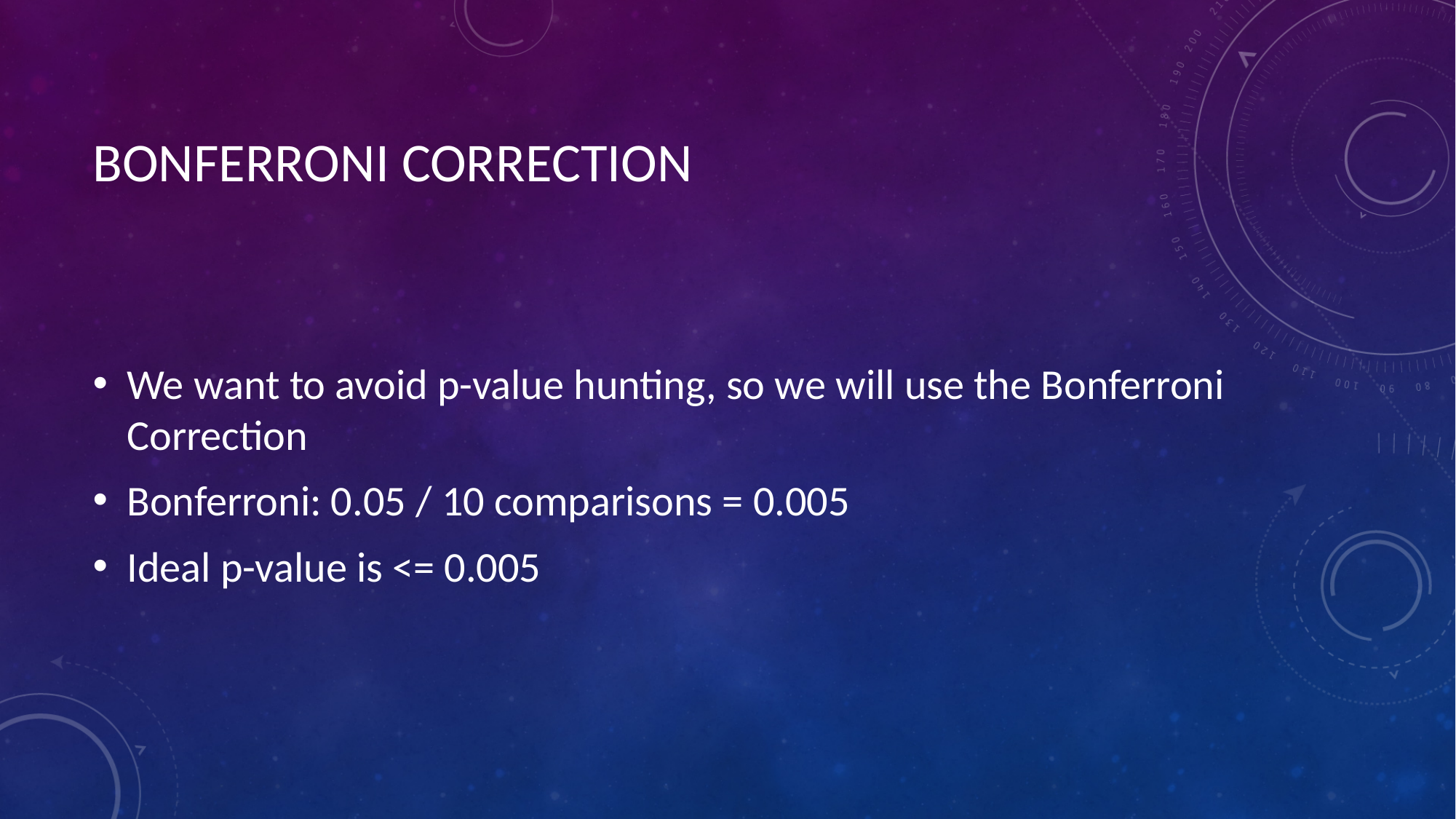

# Bonferroni Correction
We want to avoid p-value hunting, so we will use the Bonferroni Correction
Bonferroni: 0.05 / 10 comparisons = 0.005
Ideal p-value is <= 0.005